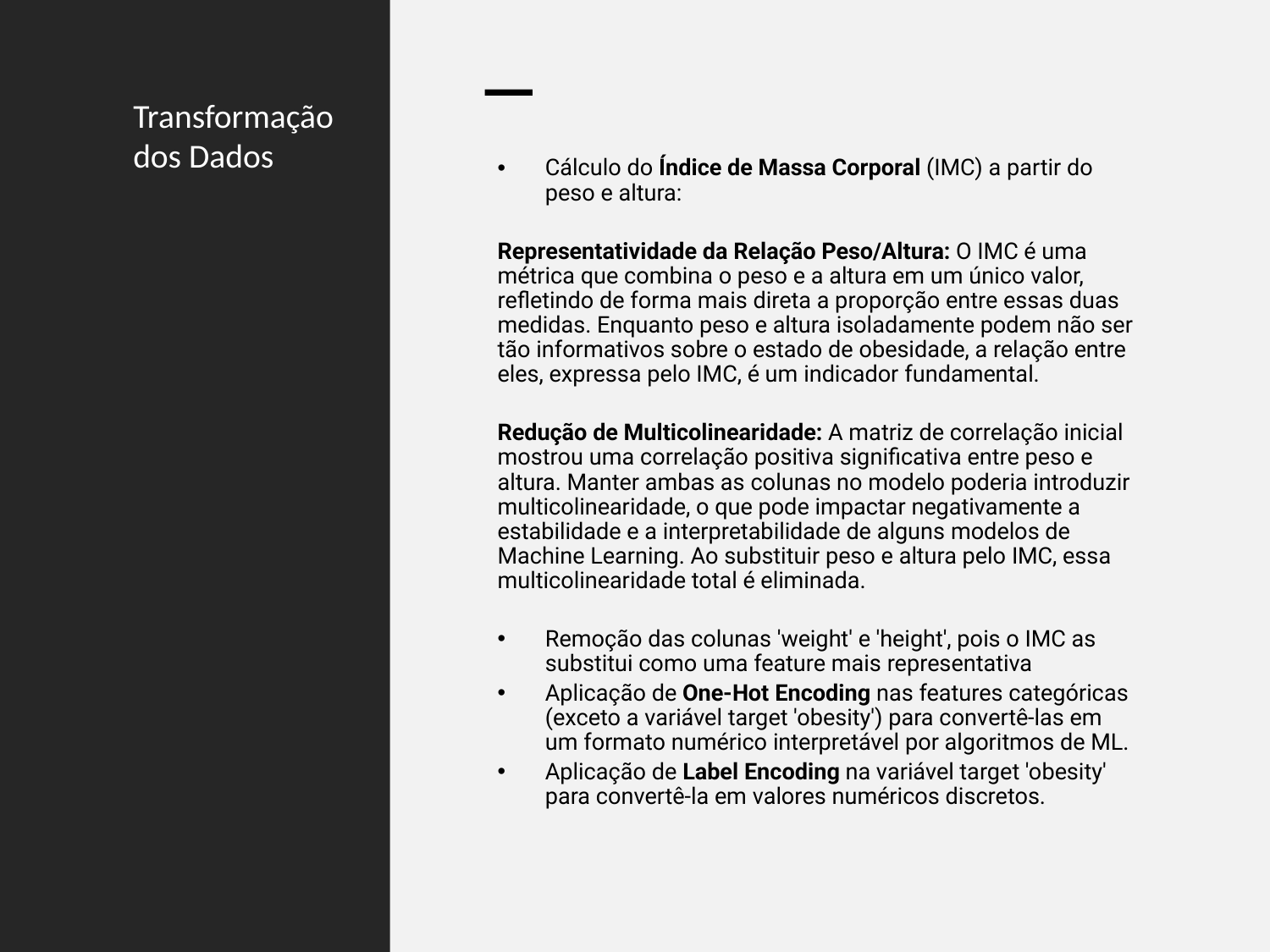

# Transformação dos Dados

Cálculo do Índice de Massa Corporal (IMC) a partir do peso e altura:

Representatividade da Relação Peso/Altura: O IMC é uma métrica que combina o peso e a altura em um único valor, refletindo de forma mais direta a proporção entre essas duas medidas. Enquanto peso e altura isoladamente podem não ser tão informativos sobre o estado de obesidade, a relação entre eles, expressa pelo IMC, é um indicador fundamental.

Redução de Multicolinearidade: A matriz de correlação inicial mostrou uma correlação positiva significativa entre peso e altura. Manter ambas as colunas no modelo poderia introduzir multicolinearidade, o que pode impactar negativamente a estabilidade e a interpretabilidade de alguns modelos de Machine Learning. Ao substituir peso e altura pelo IMC, essa multicolinearidade total é eliminada.

Remoção das colunas 'weight' e 'height', pois o IMC as substitui como uma feature mais representativa
Aplicação de One-Hot Encoding nas features categóricas (exceto a variável target 'obesity') para convertê-las em um formato numérico interpretável por algoritmos de ML.
Aplicação de Label Encoding na variável target 'obesity' para convertê-la em valores numéricos discretos.